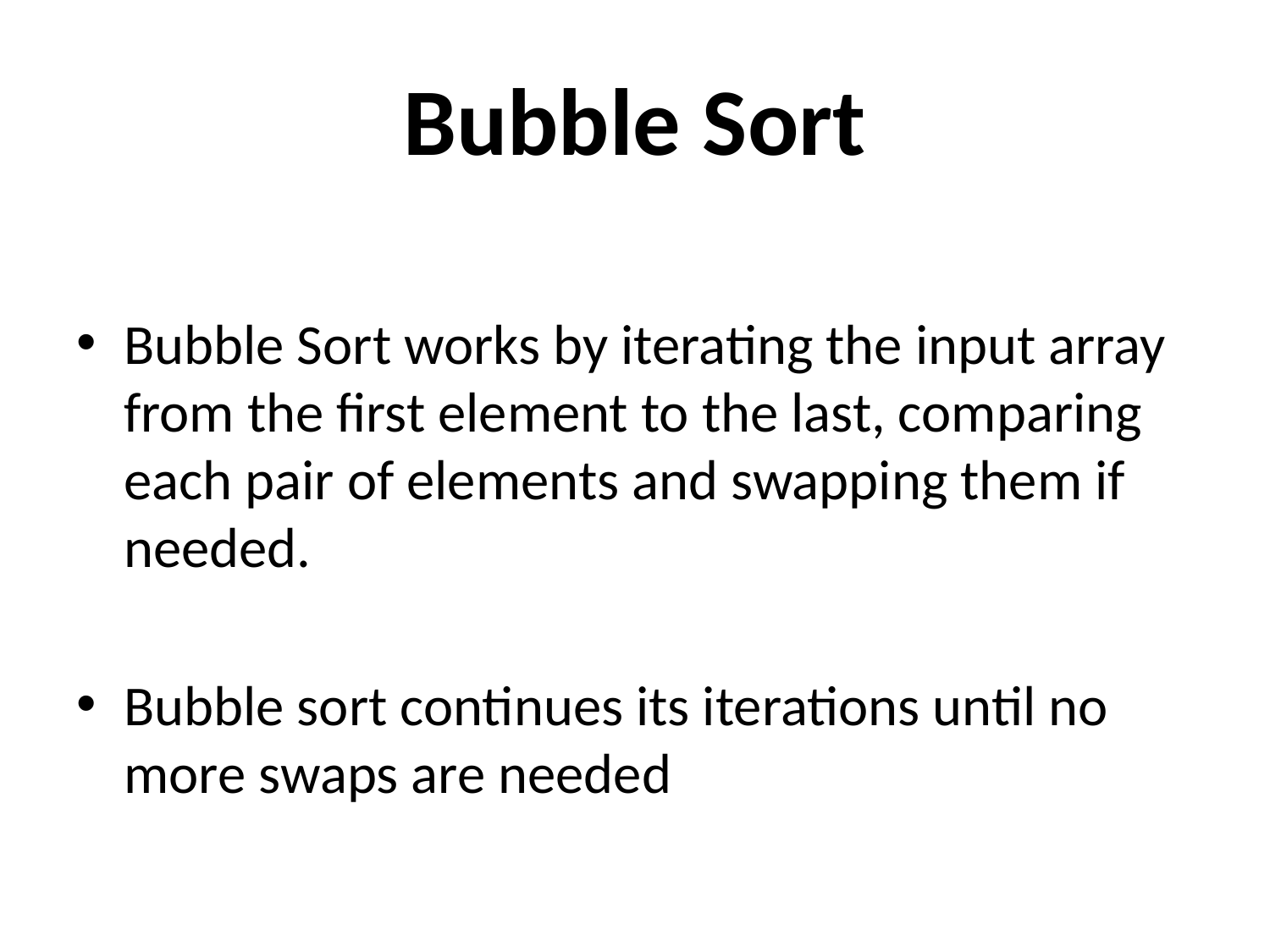

# Bubble Sort

Bubble Sort works by iterating the input array from the first element to the last, comparing each pair of elements and swapping them if needed.

Bubble sort continues its iterations until no more swaps are needed